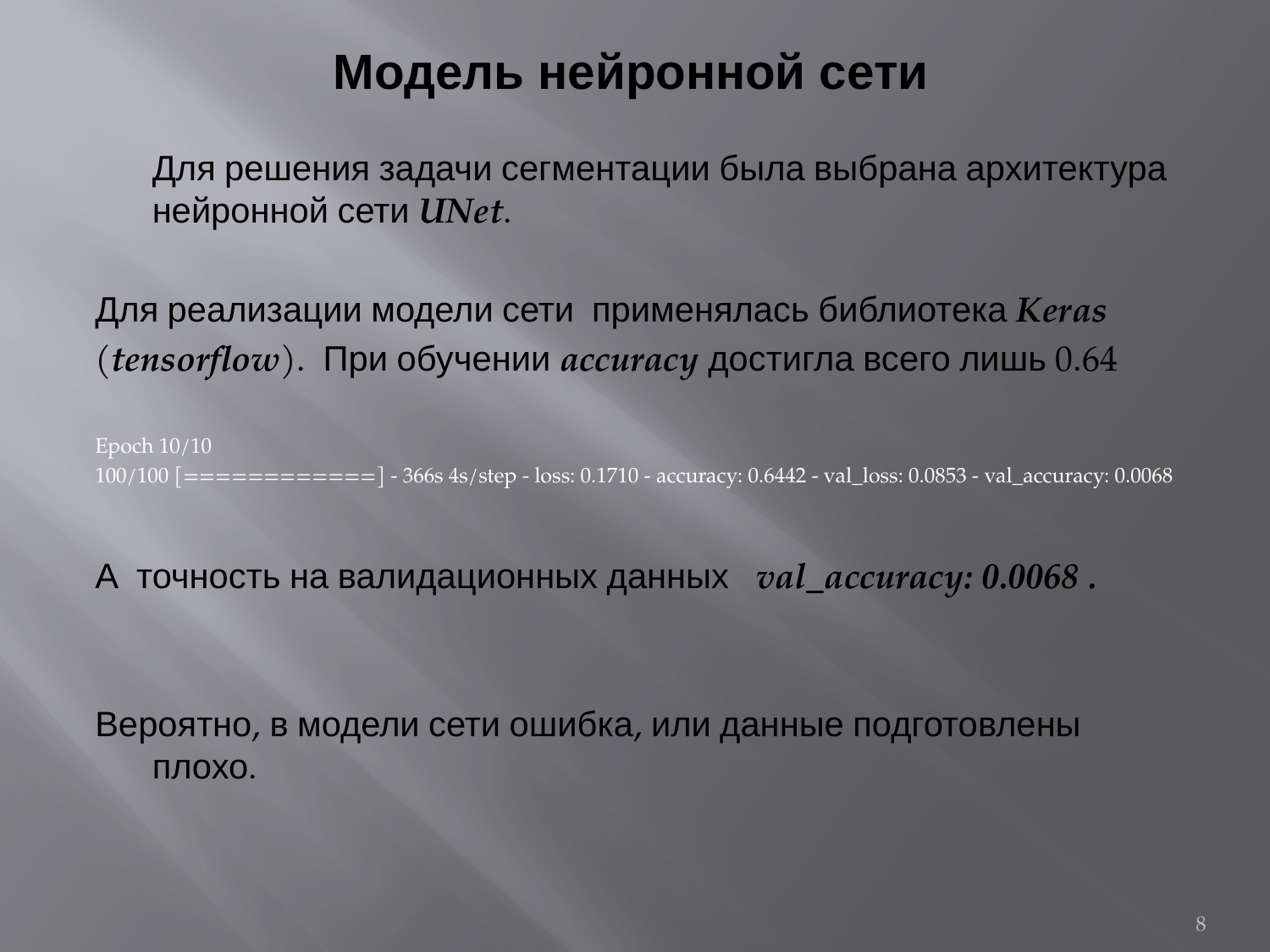

# Модель нейронной сети
  	Для решения задачи сегментации была выбрана архитектура нейронной сети UNet.

Для реализации модели сети  применялась библиотека Keras
(tensorflow).  При обучении accuracy достигла всего лишь 0.64

Epoch 10/10
100/100 [============] - 366s 4s/step - loss: 0.1710 - accuracy: 0.6442 - val_loss: 0.0853 - val_accuracy: 0.0068

А  точность на валидационных данных   val_accuracy: 0.0068 .

Вероятно, в модели сети ошибка, или данные подготовлены плохо.

8